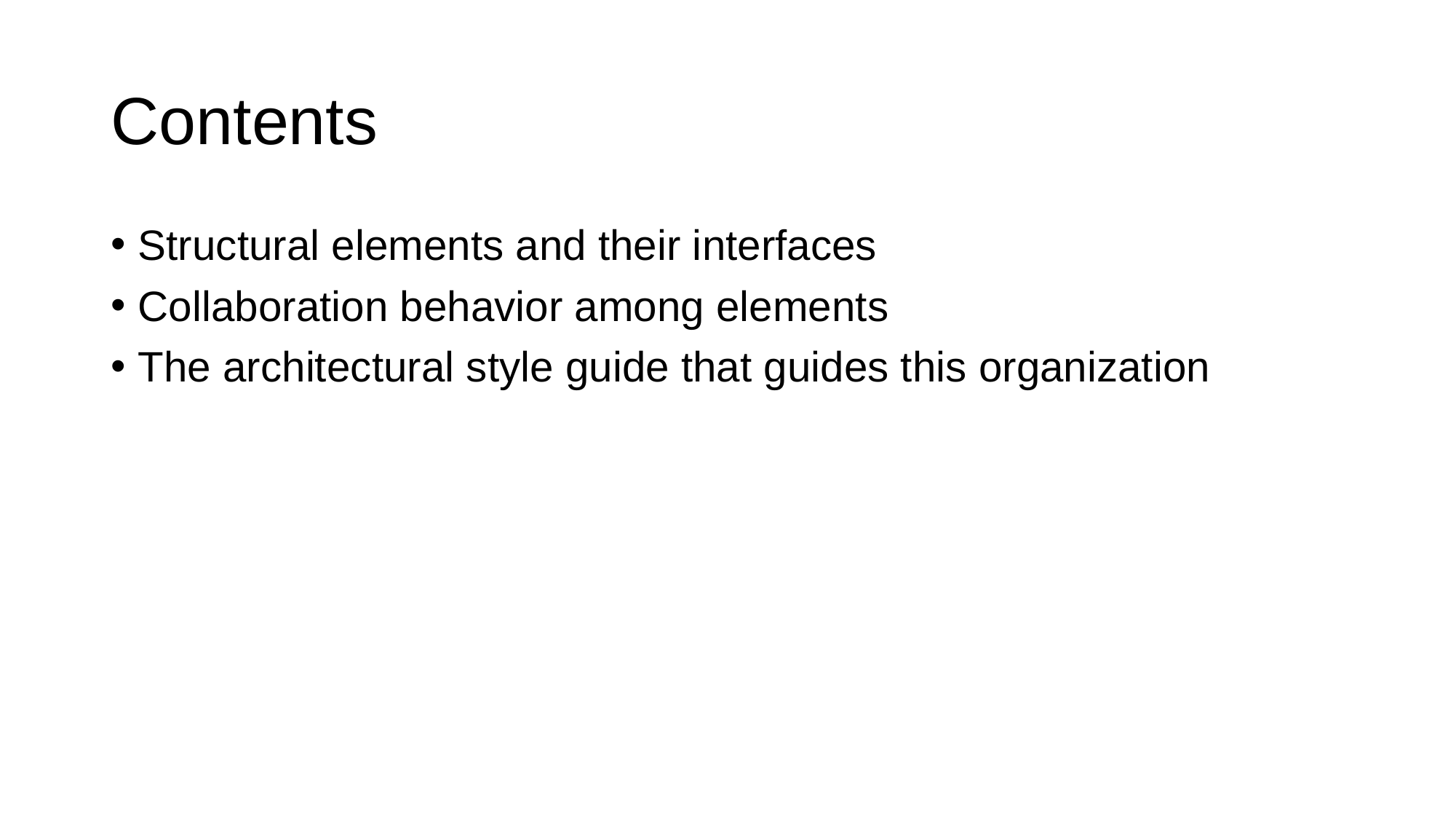

# Contents
Structural elements and their interfaces
Collaboration behavior among elements
The architectural style guide that guides this organization